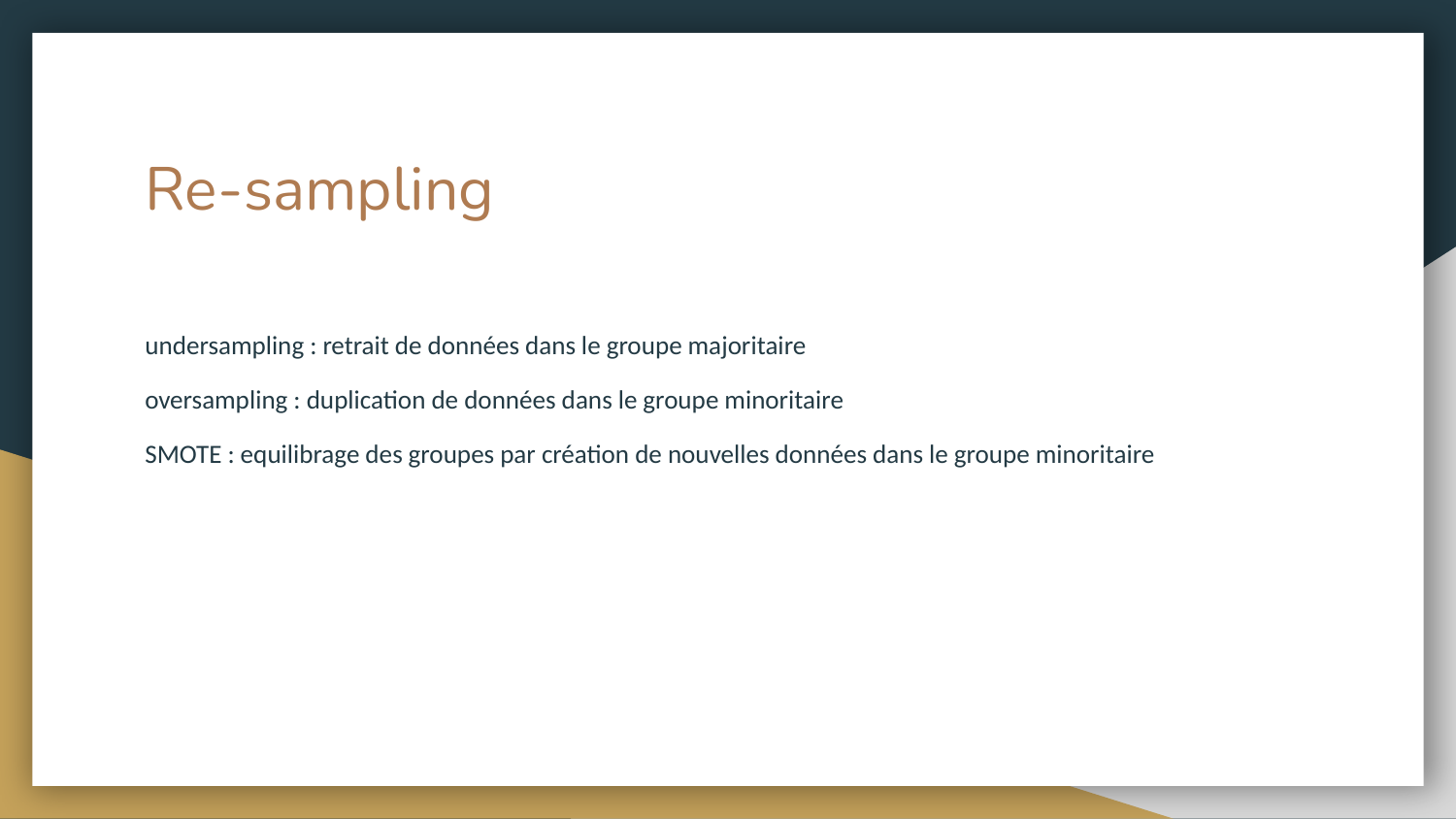

# Re-sampling
undersampling : retrait de données dans le groupe majoritaire
oversampling : duplication de données dans le groupe minoritaire
SMOTE : equilibrage des groupes par création de nouvelles données dans le groupe minoritaire